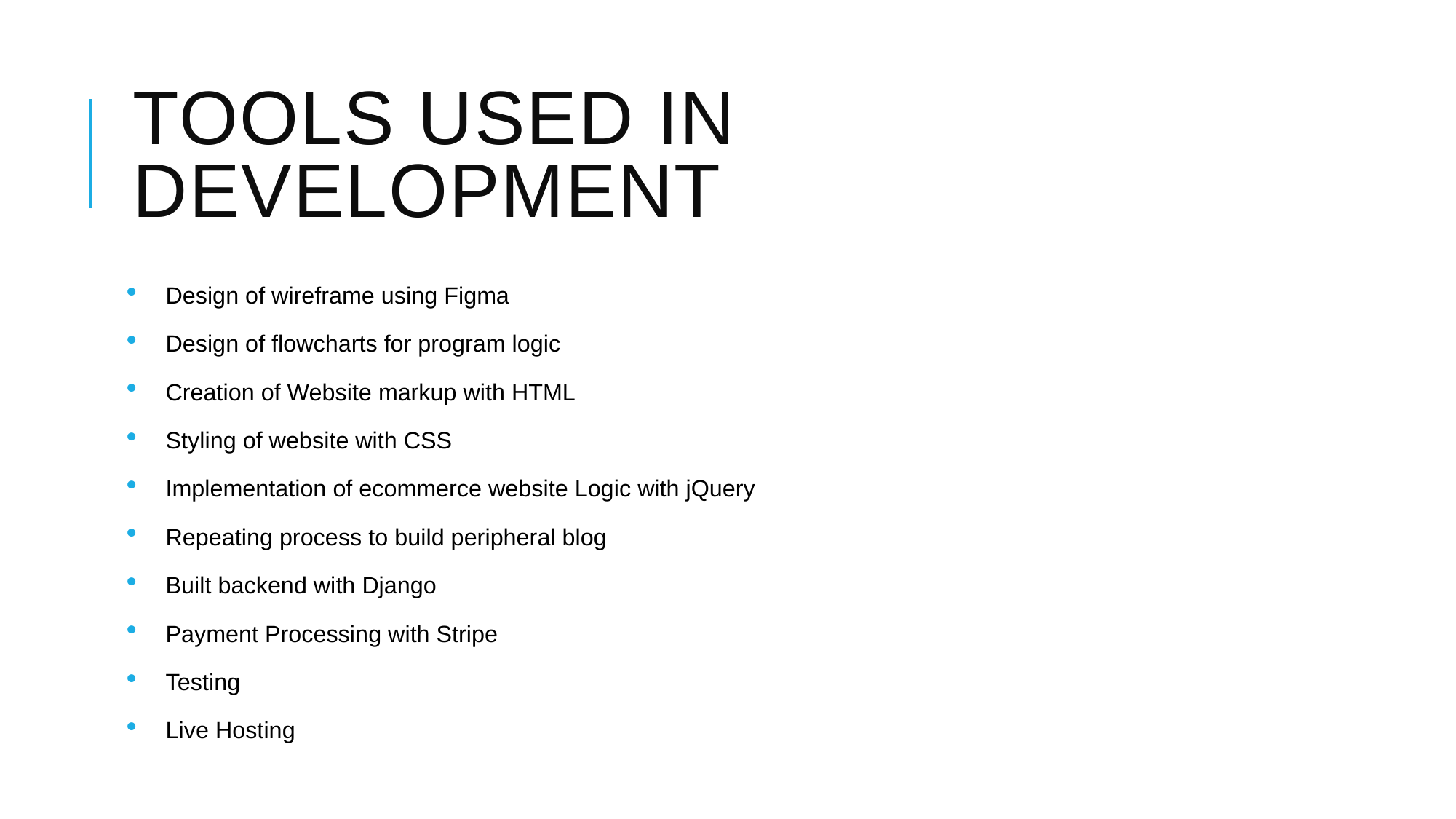

# Tools used in development
Design of wireframe using Figma
Design of flowcharts for program logic
Creation of Website markup with HTML
Styling of website with CSS
Implementation of ecommerce website Logic with jQuery
Repeating process to build peripheral blog
Built backend with Django
Payment Processing with Stripe
Testing
Live Hosting